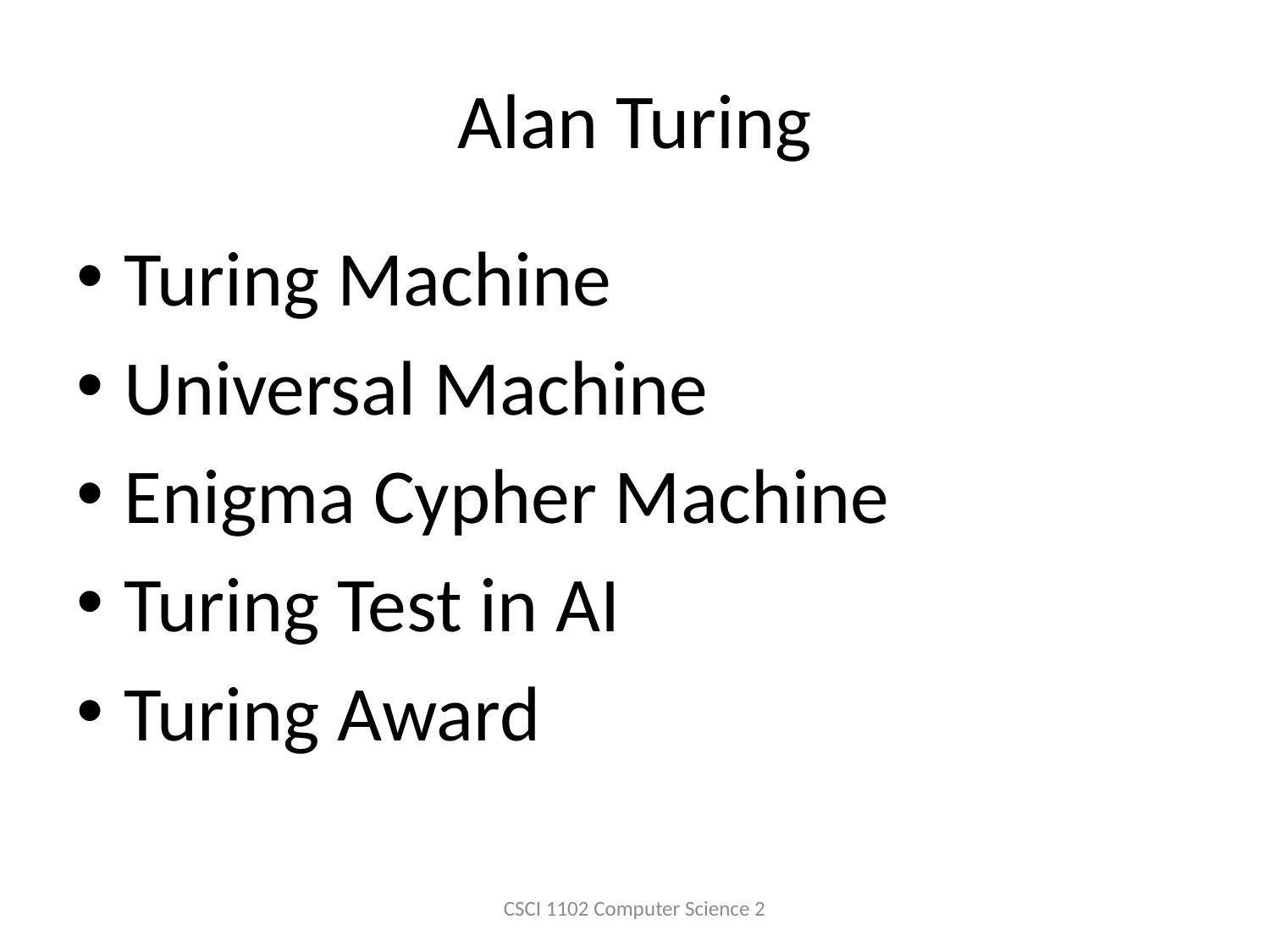

# Alan Turing
Turing Machine
Universal Machine
Enigma Cypher Machine
Turing Test in AI
Turing Award
CSCI 1102 Computer Science 2